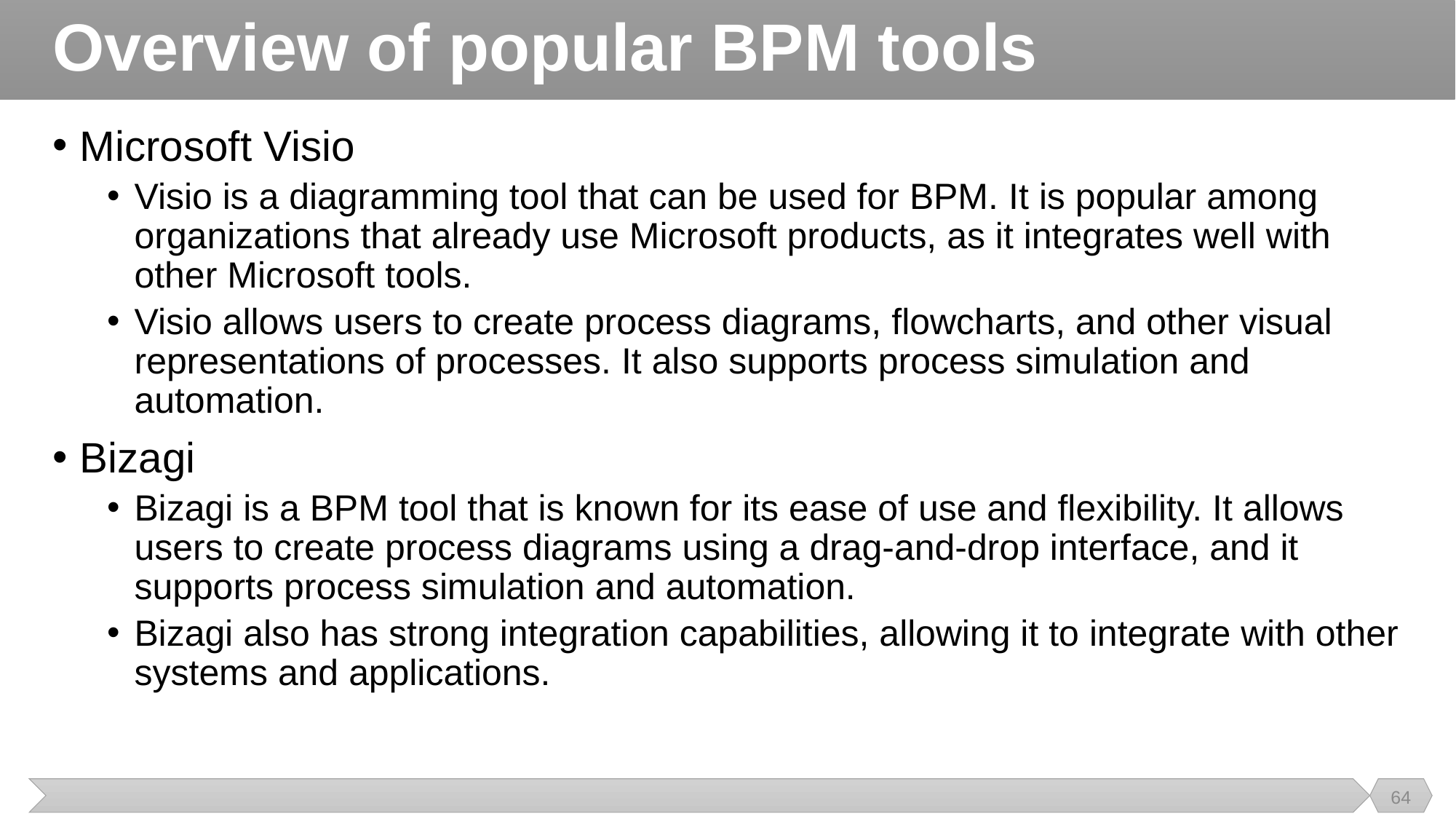

# Overview of popular BPM tools
Microsoft Visio
Visio is a diagramming tool that can be used for BPM. It is popular among organizations that already use Microsoft products, as it integrates well with other Microsoft tools.
Visio allows users to create process diagrams, flowcharts, and other visual representations of processes. It also supports process simulation and automation.
Bizagi
Bizagi is a BPM tool that is known for its ease of use and flexibility. It allows users to create process diagrams using a drag-and-drop interface, and it supports process simulation and automation.
Bizagi also has strong integration capabilities, allowing it to integrate with other systems and applications.
64